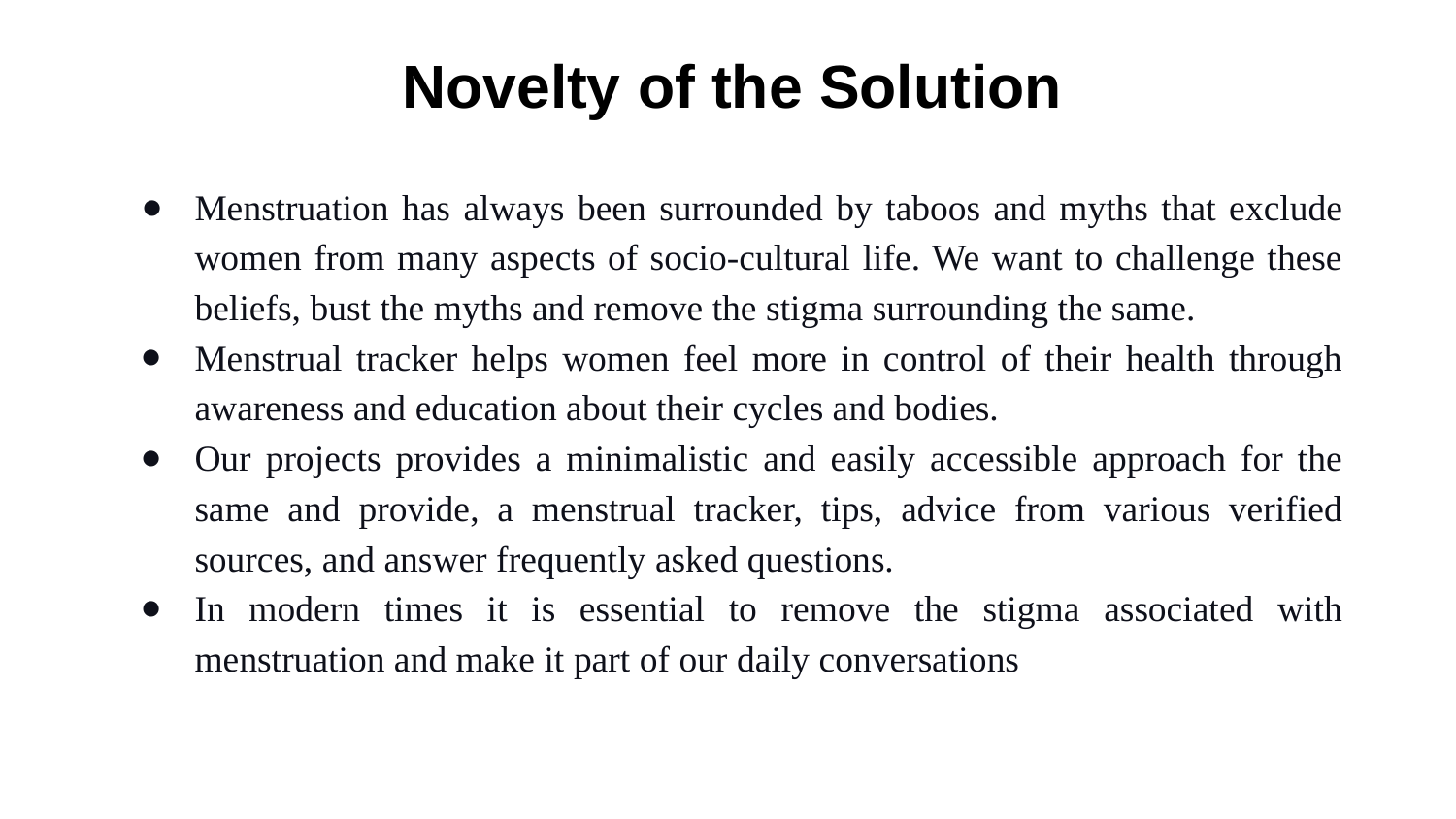

# Novelty of the Solution
Menstruation has always been surrounded by taboos and myths that exclude women from many aspects of socio-cultural life. We want to challenge these beliefs, bust the myths and remove the stigma surrounding the same.
Menstrual tracker helps women feel more in control of their health through awareness and education about their cycles and bodies.
Our projects provides a minimalistic and easily accessible approach for the same and provide, a menstrual tracker, tips, advice from various verified sources, and answer frequently asked questions.
In modern times it is essential to remove the stigma associated with menstruation and make it part of our daily conversations